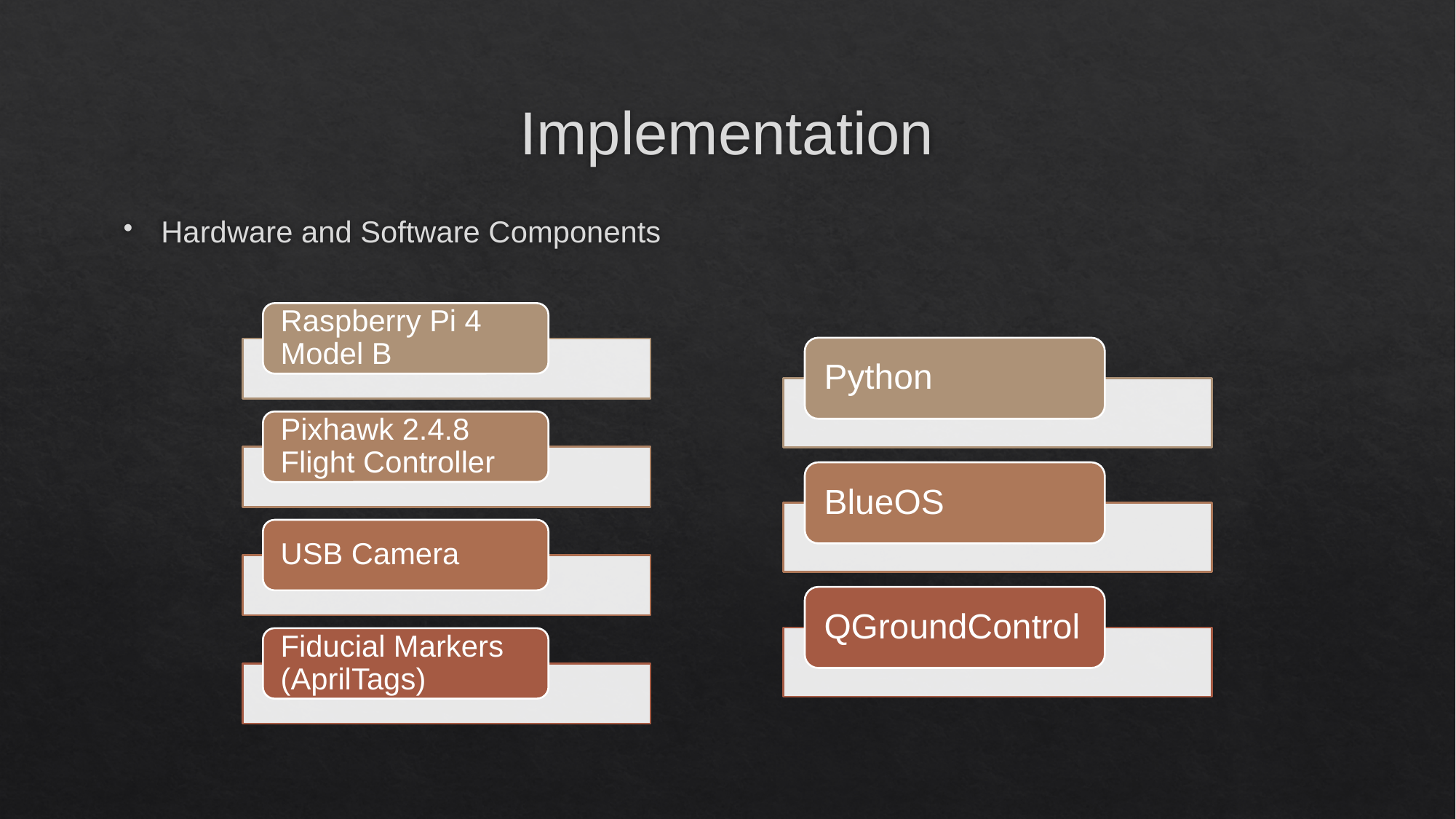

# Implementation
Hardware and Software Components

Raspberry Pi 4 Model B
Pixhawk 2.4.8 Flight Controller
USB Camera
Fiducial Markers (AprilTags)
Python
BlueOS
QGroundControl